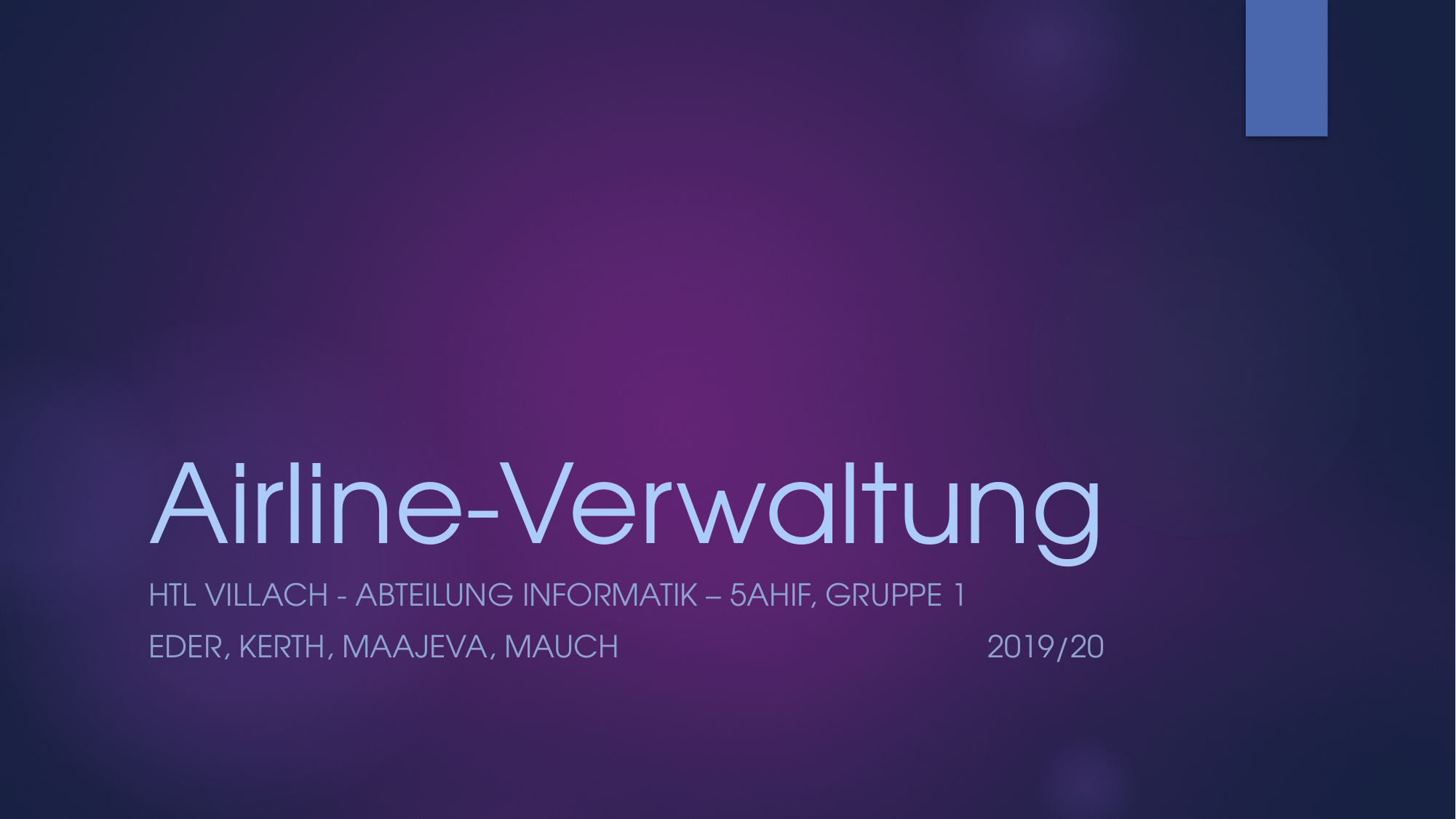

# Airline-Verwaltung
HTL Villach - ABteilung informatik – 5ahif, Gruppe 1
Eder, Kerth, Maajeva, mauch                                            2019/20